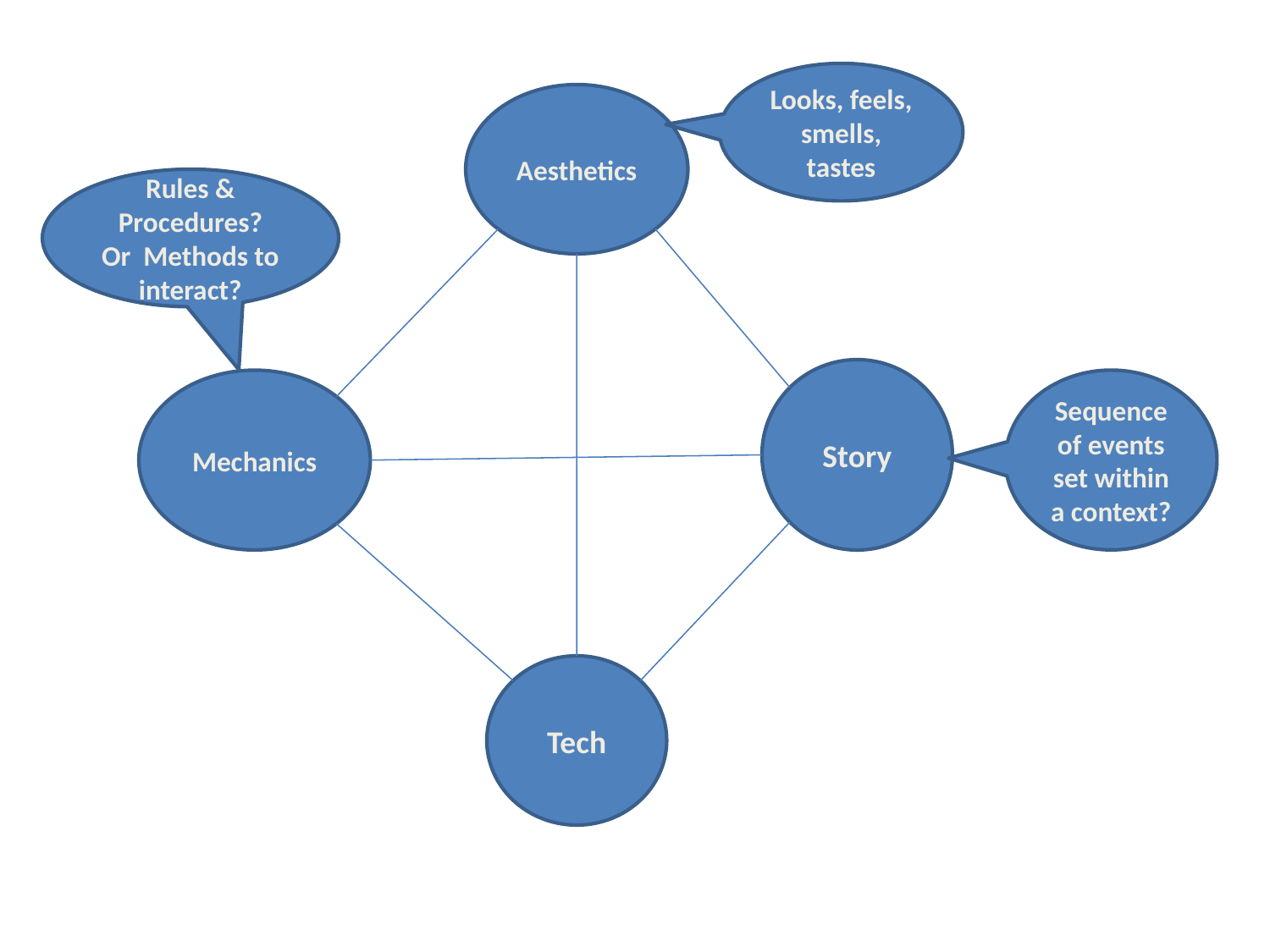

Looks, feels, smells, tastes
Aesthetics
Rules & Procedures?
Or  Methods to interact?
Story
Mechanics
Sequence of events set within a context?
Tech